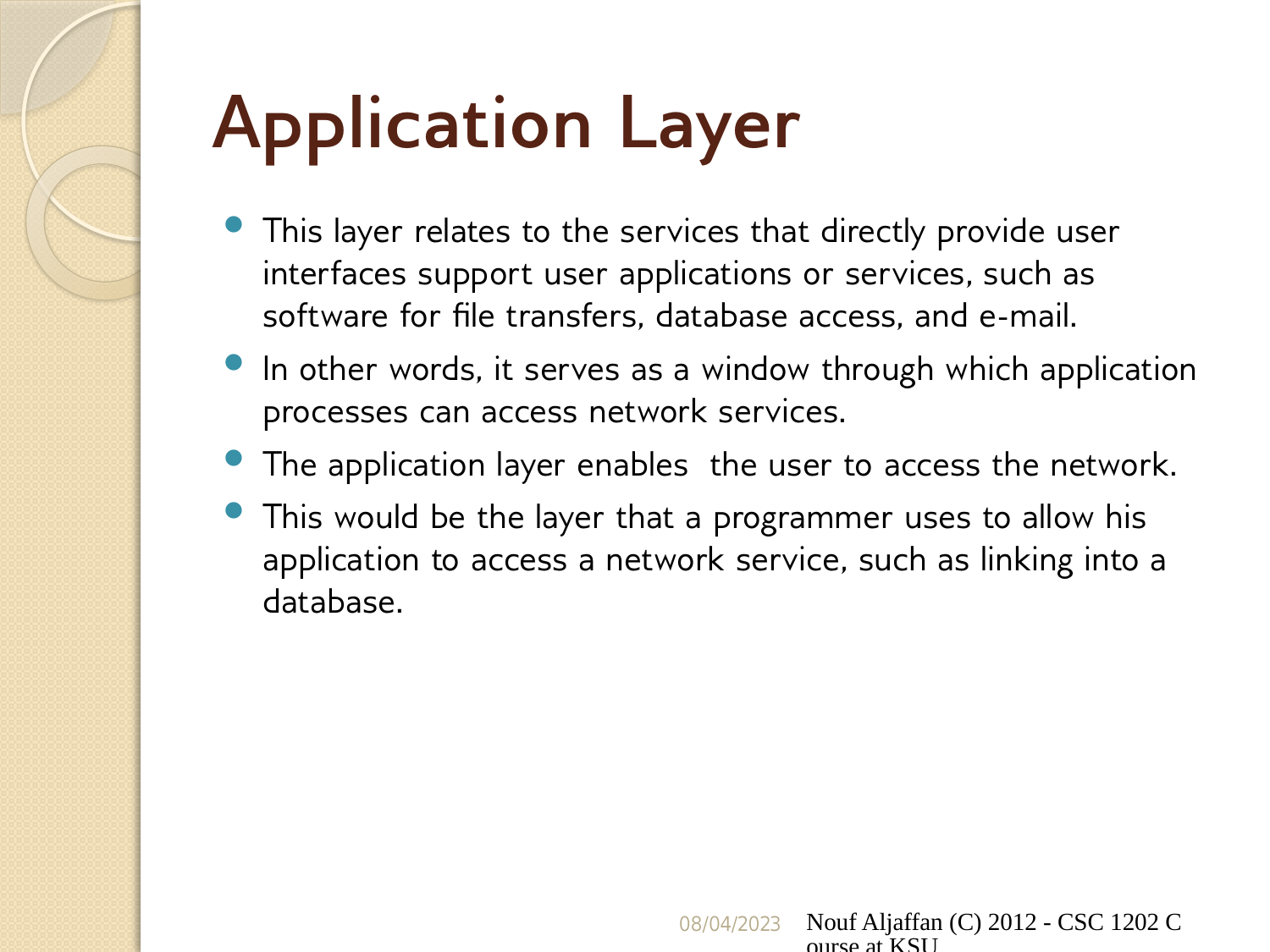

# Application Layer
This layer relates to the services that directly provide user interfaces support user applications or services, such as software for file transfers, database access, and e-mail.
In other words, it serves as a window through which application processes can access network services.
The application layer enables  the user to access the network.
This would be the layer that a programmer uses to allow his application to access a network service, such as linking into a database.
08/04/2023
Nouf Aljaffan (C) 2012 - CSC 1202 Course at KSU